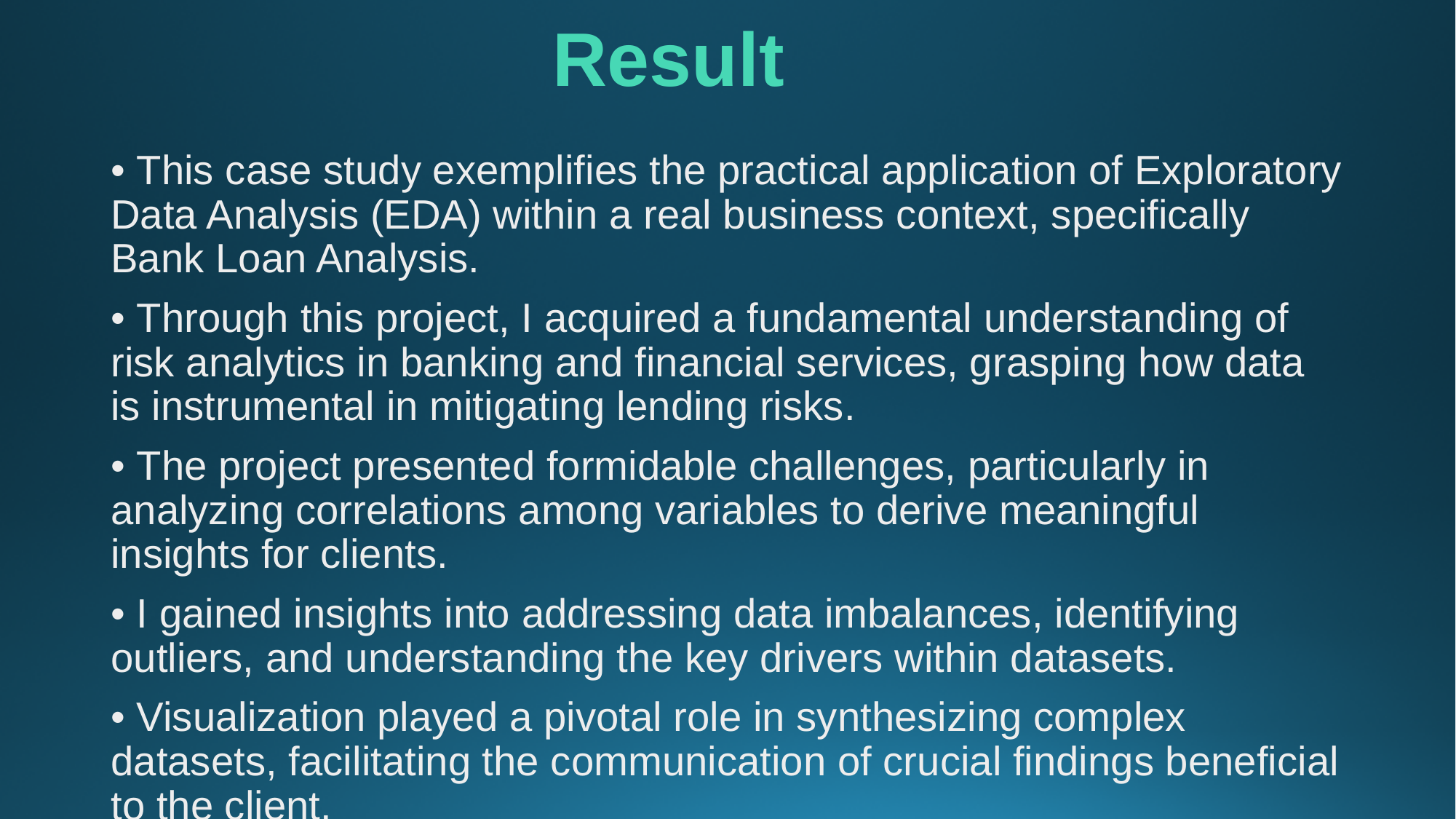

# Result
• This case study exemplifies the practical application of Exploratory Data Analysis (EDA) within a real business context, specifically Bank Loan Analysis.
• Through this project, I acquired a fundamental understanding of risk analytics in banking and financial services, grasping how data is instrumental in mitigating lending risks.
• The project presented formidable challenges, particularly in analyzing correlations among variables to derive meaningful insights for clients.
• I gained insights into addressing data imbalances, identifying outliers, and understanding the key drivers within datasets.
• Visualization played a pivotal role in synthesizing complex datasets, facilitating the communication of crucial findings beneficial to the client.